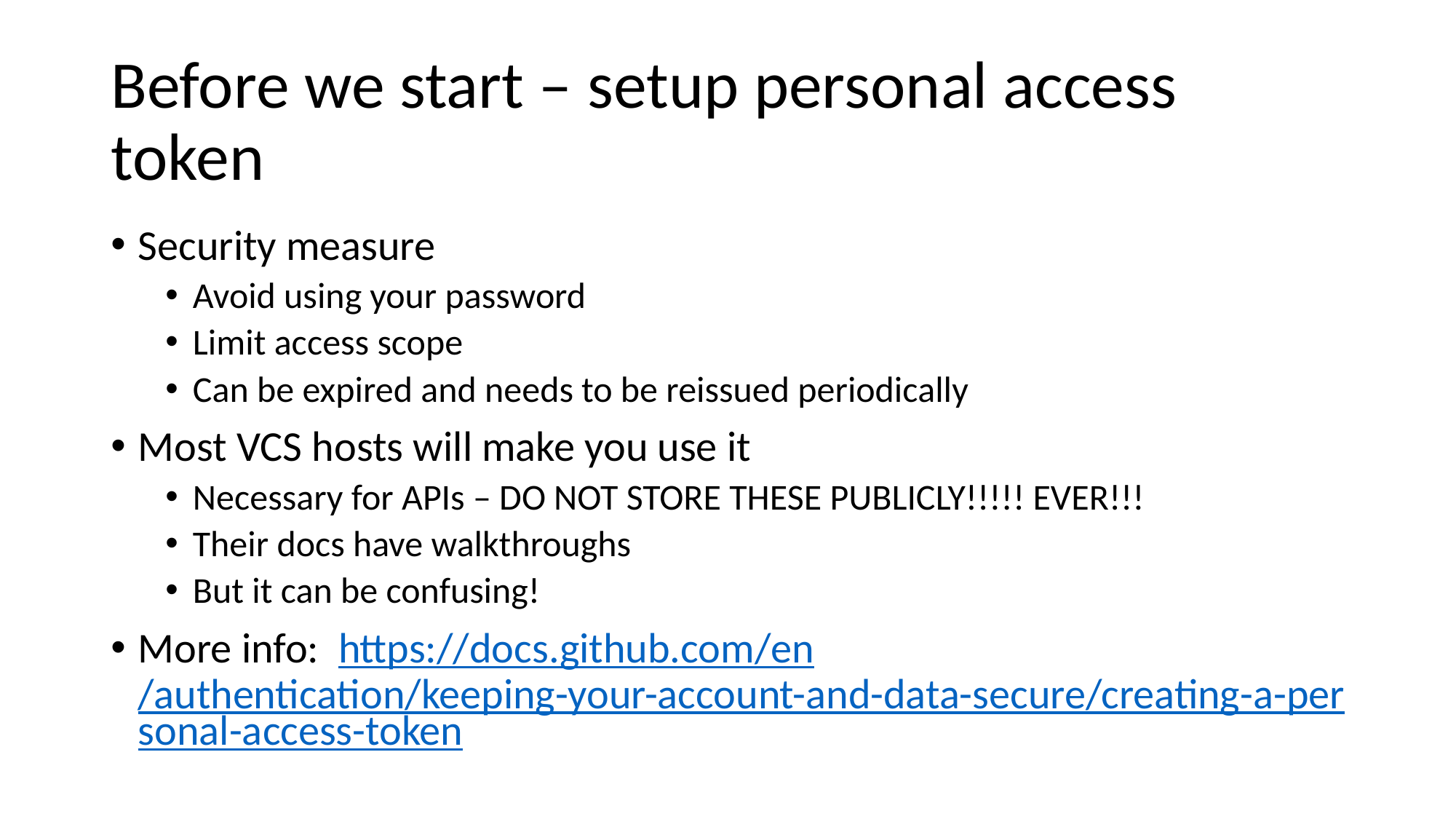

# Before we start – setup personal access token
Security measure
Avoid using your password
Limit access scope
Can be expired and needs to be reissued periodically
Most VCS hosts will make you use it
Necessary for APIs – DO NOT STORE THESE PUBLICLY!!!!! EVER!!!
Their docs have walkthroughs
But it can be confusing!
More info:  https://docs.github.com/en/authentication/keeping-your-account-and-data-secure/creating-a-personal-access-token